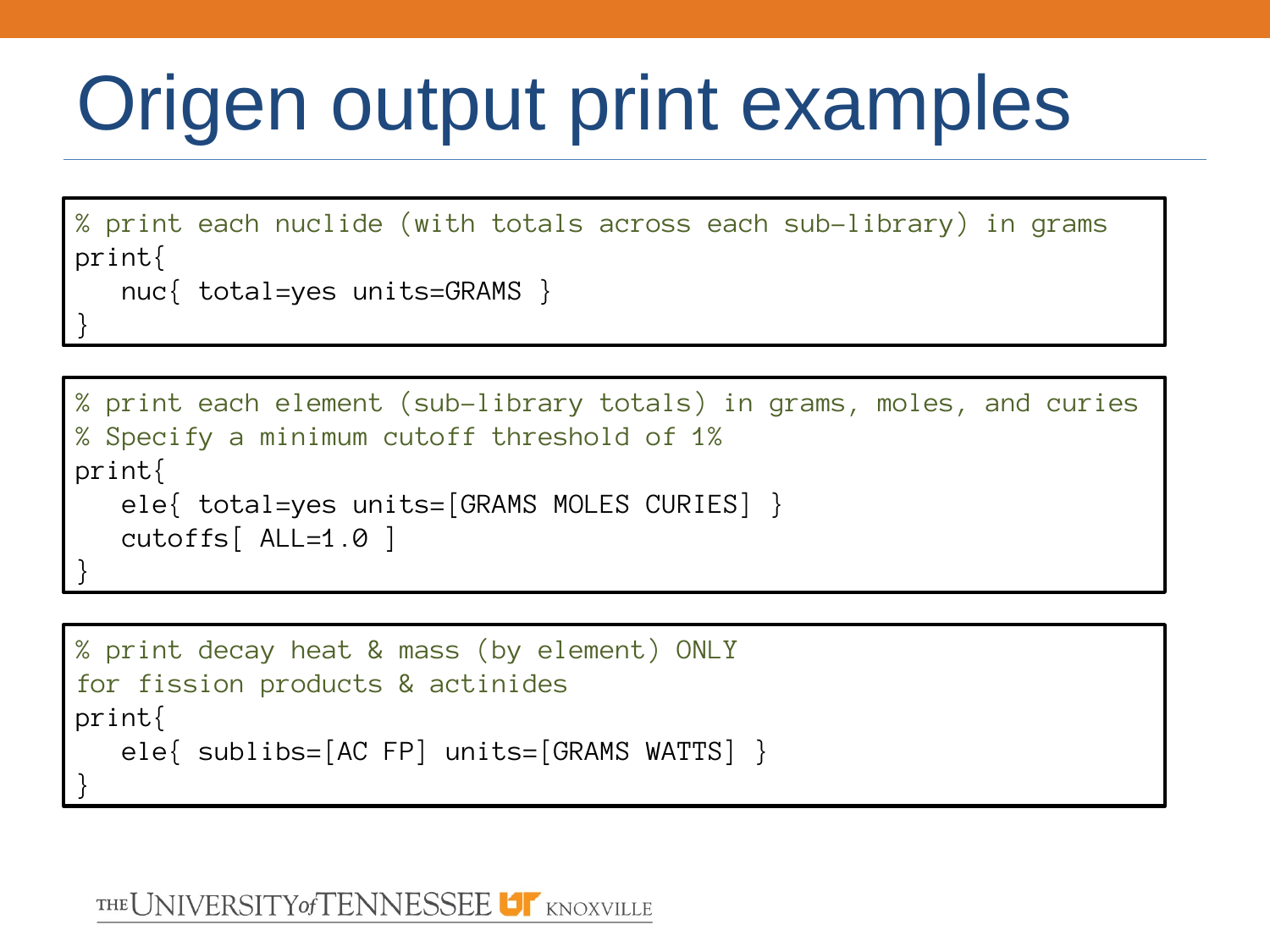

# Origen output print examples
% print each nuclide (with totals across each sub-library) in grams
print{
   nuc{ total=yes units=GRAMS }
}
% print each element (sub-library totals) in grams, moles, and curies
% Specify a minimum cutoff threshold of 1%
print{
   ele{ total=yes units=[GRAMS MOLES CURIES] }
   cutoffs[ ALL=1.0 ]
}
% print decay heat & mass (by element) ONLY
for fission products & actinides
print{
   ele{ sublibs=[AC FP] units=[GRAMS WATTS] }
}